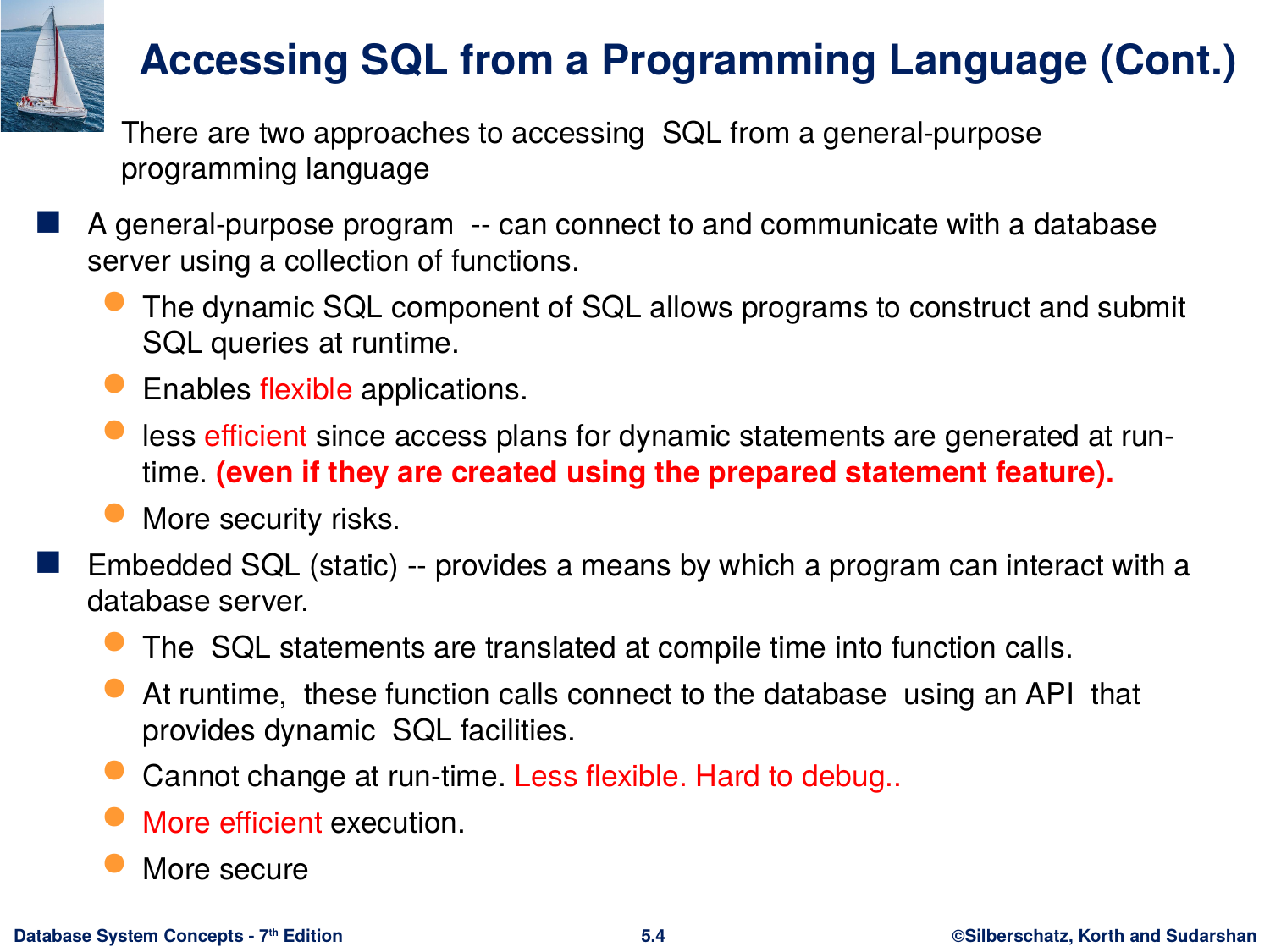

# Accessing SQL from a Programming Language (Cont.)
There are two approaches to accessing  SQL from a general-purpose programming language
A general-purpose program  -- can connect to and communicate with a database server using a collection of functions.
The dynamic SQL component of SQL allows programs to construct and submit SQL queries at runtime.
Enables flexible applications.
less efficient since access plans for dynamic statements are generated at run-time. (even if they are created using the prepared statement feature).
More security risks.
Embedded SQL (static) -- provides a means by which a program can interact with a database server.
The  SQL statements are translated at compile time into function calls.
At runtime,  these function calls connect to the database  using an API  that provides dynamic  SQL facilities.
Cannot change at run-time. Less flexible. Hard to debug..
More efficient execution.
More secure